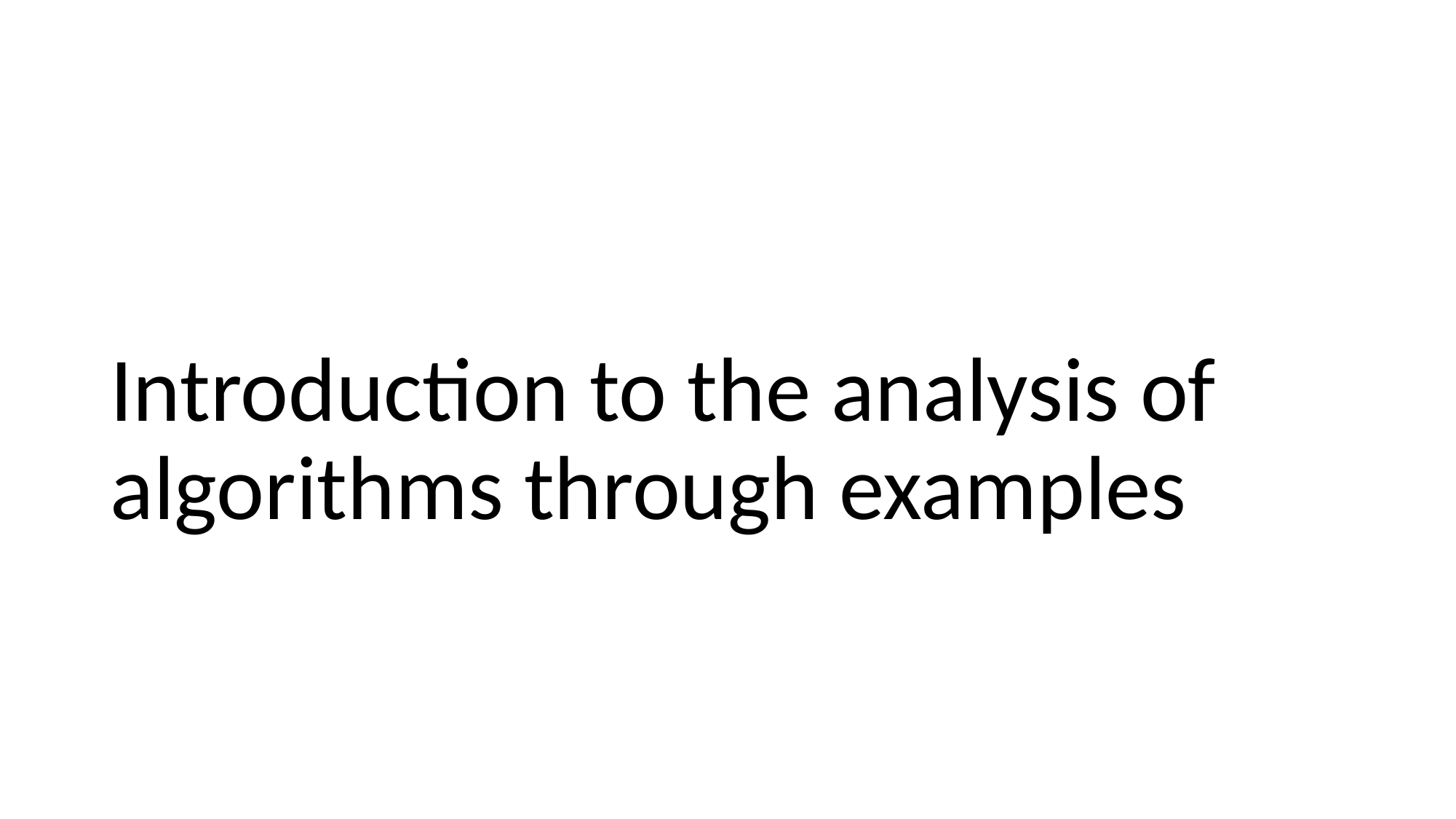

# Introduction to the analysis of algorithms through examples